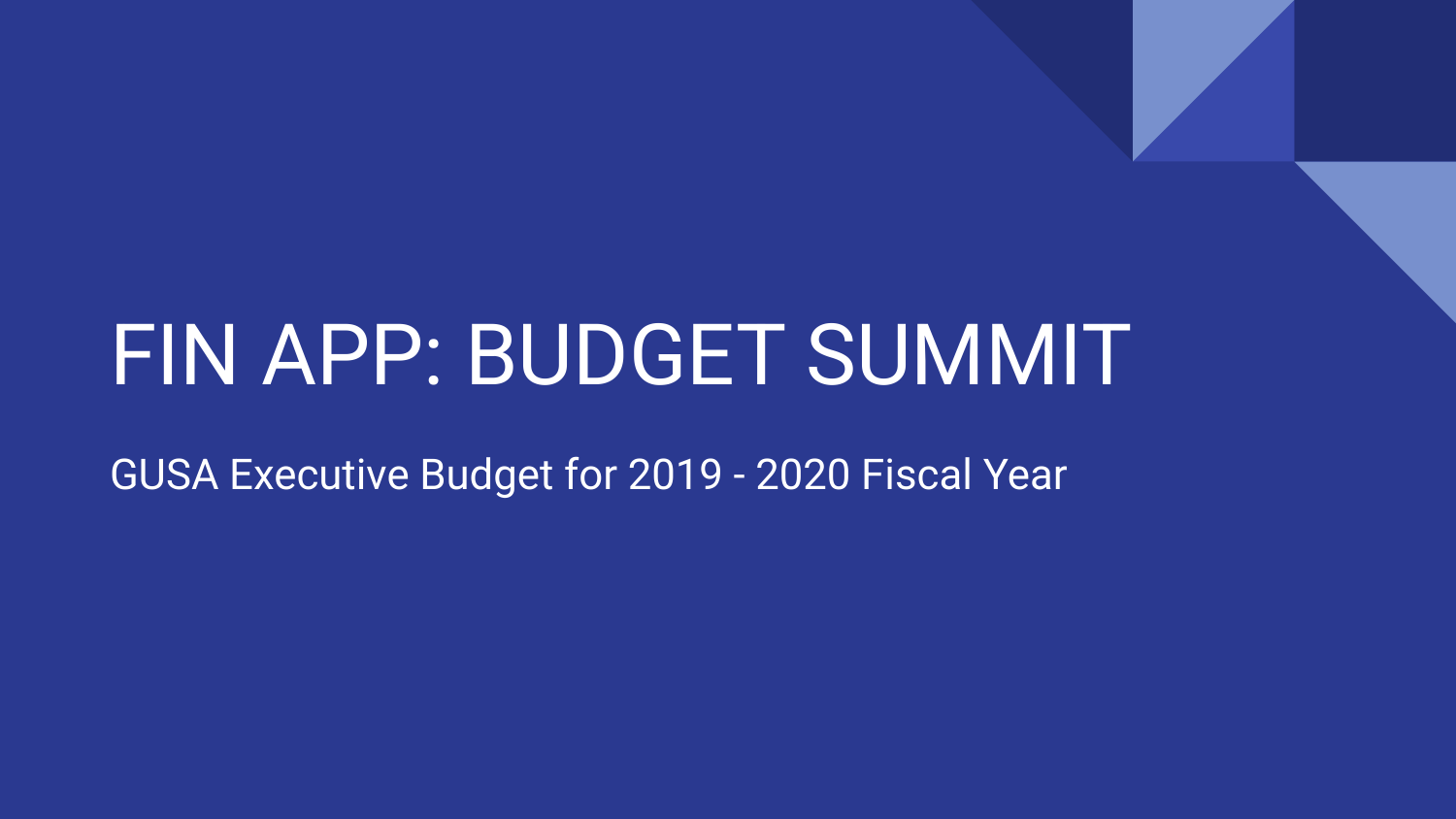

# FIN APP: BUDGET SUMMIT
GUSA Executive Budget for 2019 - 2020 Fiscal Year